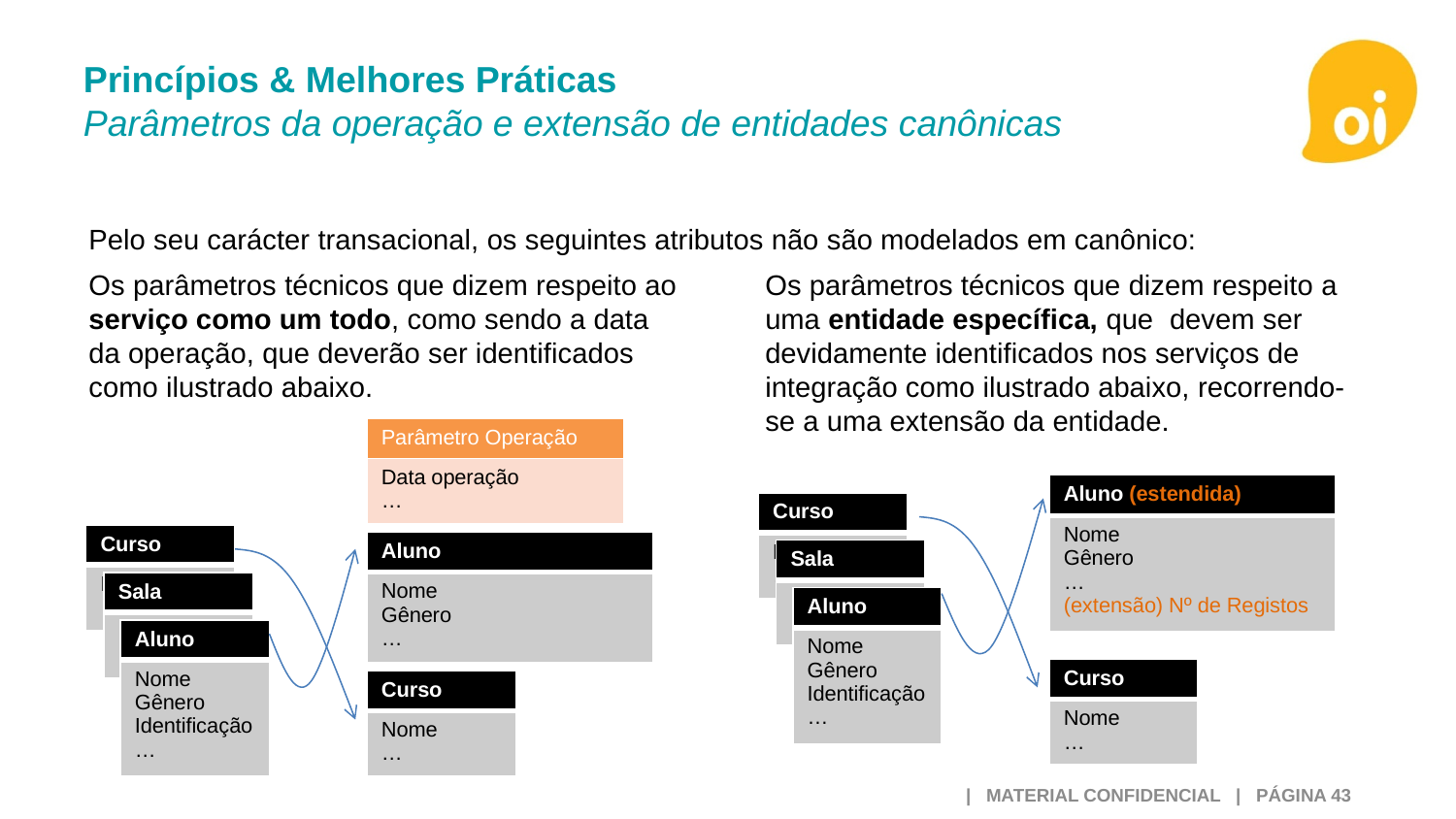

Princípios & Melhores Práticas
Parâmetros da operação e extensão de entidades canônicas
Pelo seu carácter transacional, os seguintes atributos não são modelados em canônico:
Os parâmetros técnicos que dizem respeito ao serviço como um todo, como sendo a data da operação, que deverão ser identificados como ilustrado abaixo.
Os parâmetros técnicos que dizem respeito a uma entidade específica, que  devem ser devidamente identificados nos serviços de integração como ilustrado abaixo, recorrendo-se a uma extensão da entidade.

| Parâmetro Operação |
| --- |
| Data operação … |
| Aluno (estendida) |
| --- |
| Nome Gênero … (extensão) Nº de Registos |
| Curso |
| --- |
| Nome … |

| Curso |
| --- |
| Nome … |
| Aluno |
| --- |
| Nome Gênero … |
| Sala |
| --- |
| Nº Nome |

| Sala |
| --- |
| Nº Nome |
| Aluno |
| --- |
| Nome Gênero Identificação … |
| Aluno |
| --- |
| Nome Gênero Identificação … |
| Curso |
| --- |
| Nome … |
| Curso |
| --- |
| Nome … |
 |   MATERIAL CONFIDENCIAL   |   PÁGINA 43